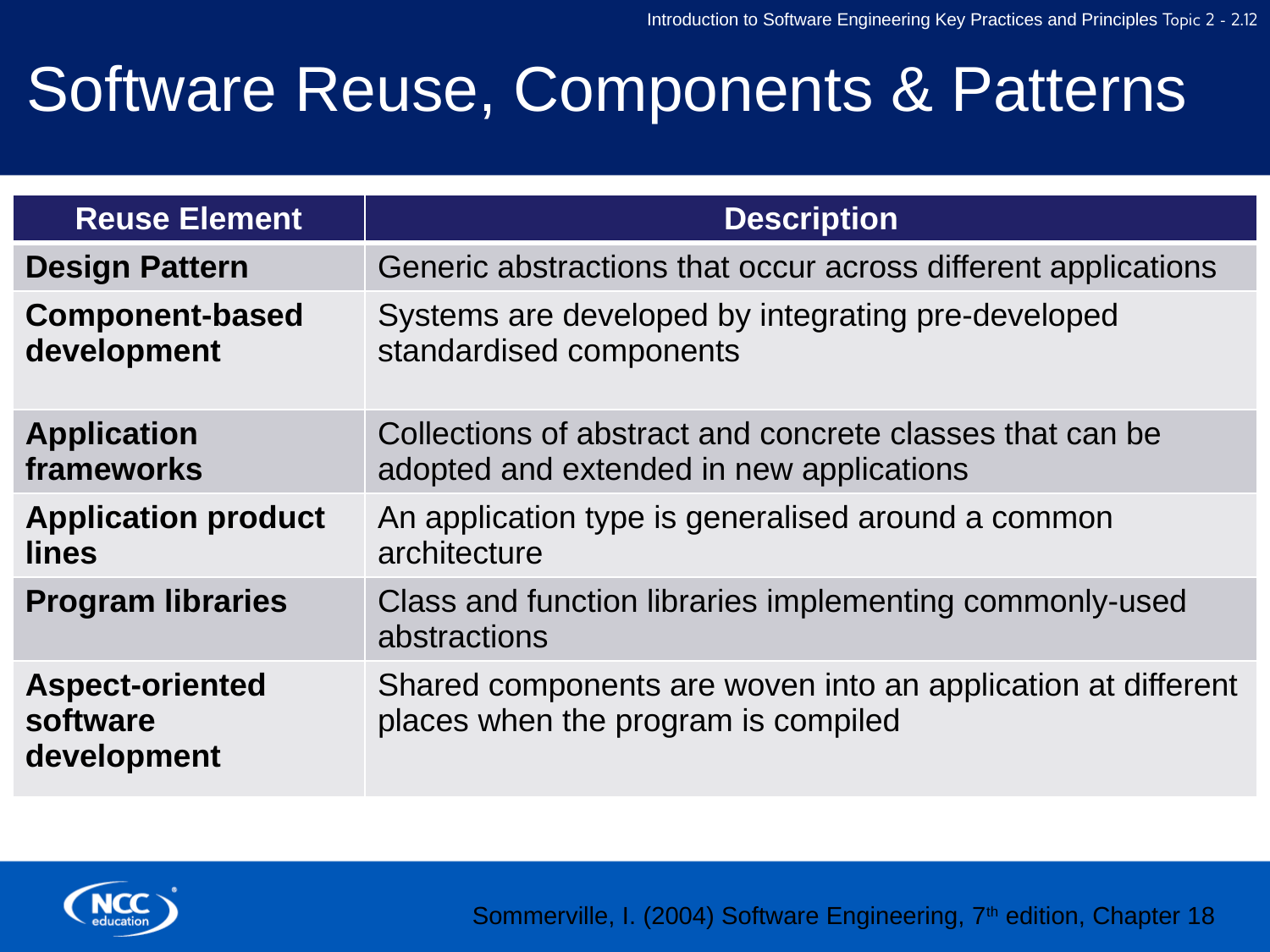

# Software Reuse, Components & Patterns
| Reuse Element | Description |
| --- | --- |
| Design Pattern | Generic abstractions that occur across different applications |
| Component-based development | Systems are developed by integrating pre-developed standardised components |
| Application frameworks | Collections of abstract and concrete classes that can be adopted and extended in new applications |
| Application product lines | An application type is generalised around a common architecture |
| Program libraries | Class and function libraries implementing commonly-used abstractions |
| Aspect-oriented software development | Shared components are woven into an application at different places when the program is compiled |
Sommerville, I. (2004) Software Engineering, 7th edition, Chapter 18